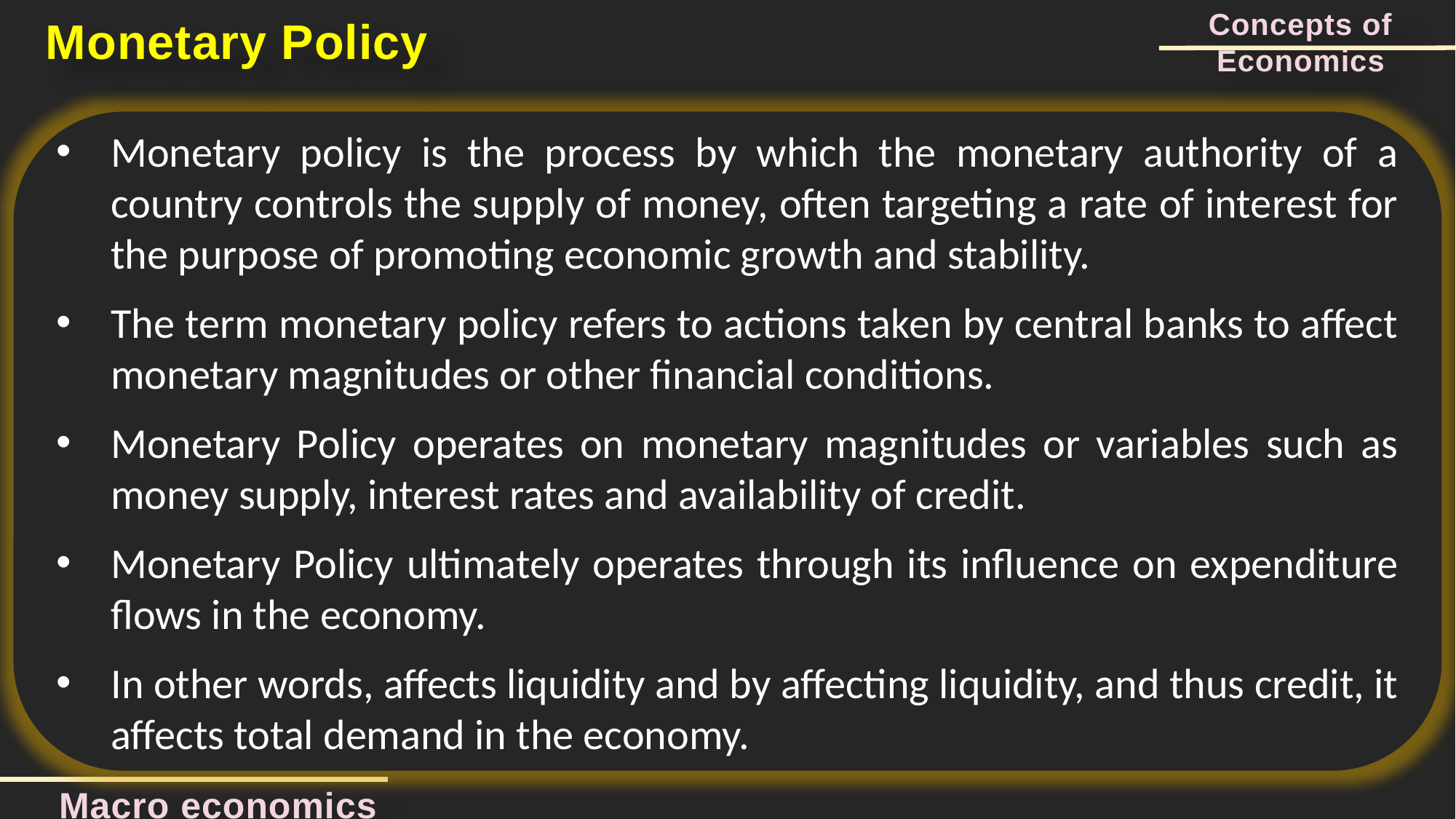

Concepts of Economics
Monetary Policy
Monetary policy is the process by which the monetary authority of a country controls the supply of money, often targeting a rate of interest for the purpose of promoting economic growth and stability.
The term monetary policy refers to actions taken by central banks to affect monetary magnitudes or other financial conditions.
Monetary Policy operates on monetary magnitudes or variables such as money supply, interest rates and availability of credit.
Monetary Policy ultimately operates through its influence on expenditure flows in the economy.
In other words, affects liquidity and by affecting liquidity, and thus credit, it affects total demand in the economy.
Macro economics concepts